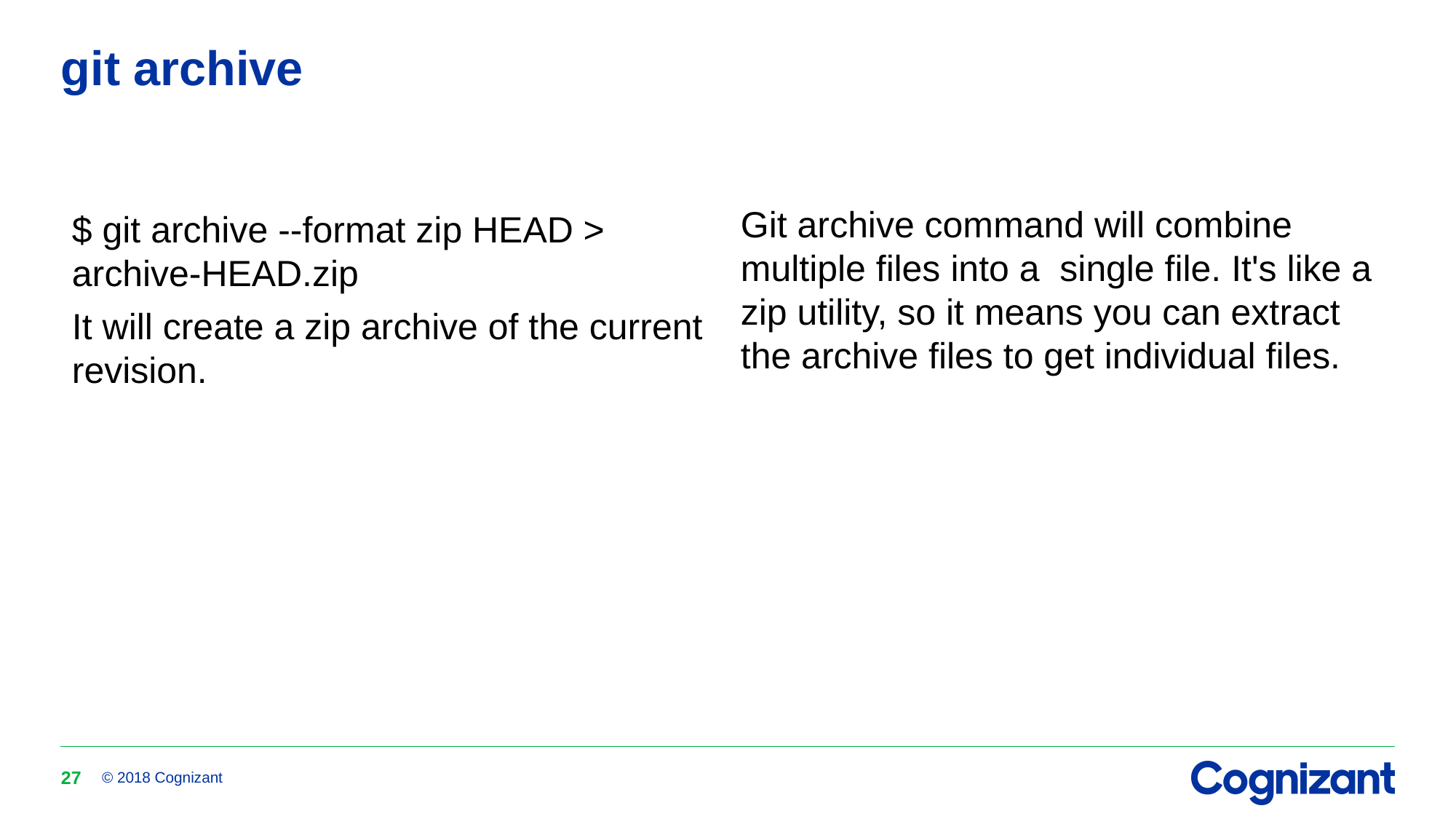

# git archive
$ git archive --format zip HEAD > archive-HEAD.zip
It will create a zip archive of the current revision.
Git archive command will combine multiple files into a  single file. It's like a zip utility, so it means you can extract the archive files to get individual files.
27
© 2018 Cognizant